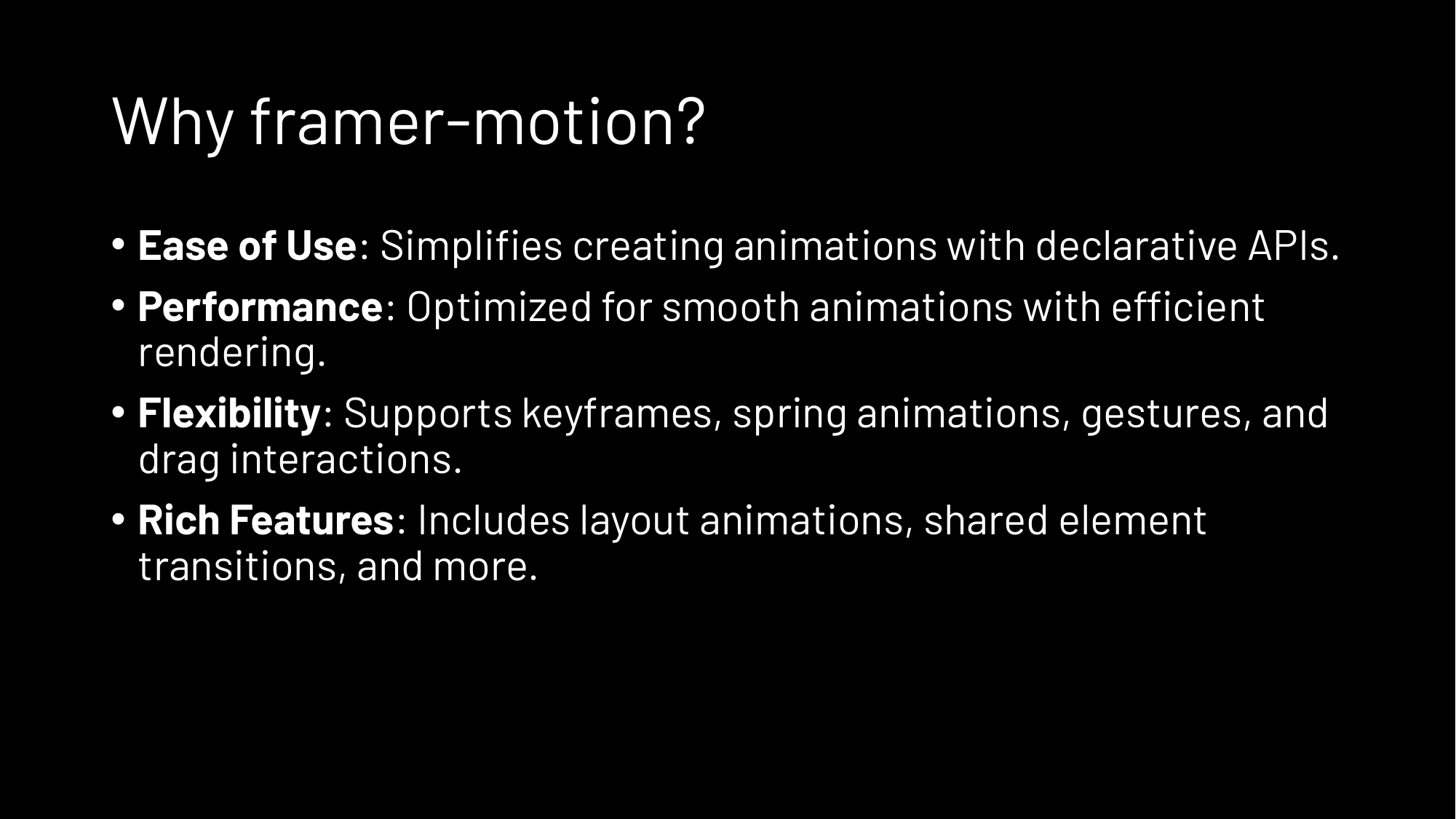

# Why framer-motion?
Ease of Use: Simplifies creating animations with declarative APIs.
Performance: Optimized for smooth animations with efficient rendering.
Flexibility: Supports keyframes, spring animations, gestures, and drag interactions.
Rich Features: Includes layout animations, shared element transitions, and more.